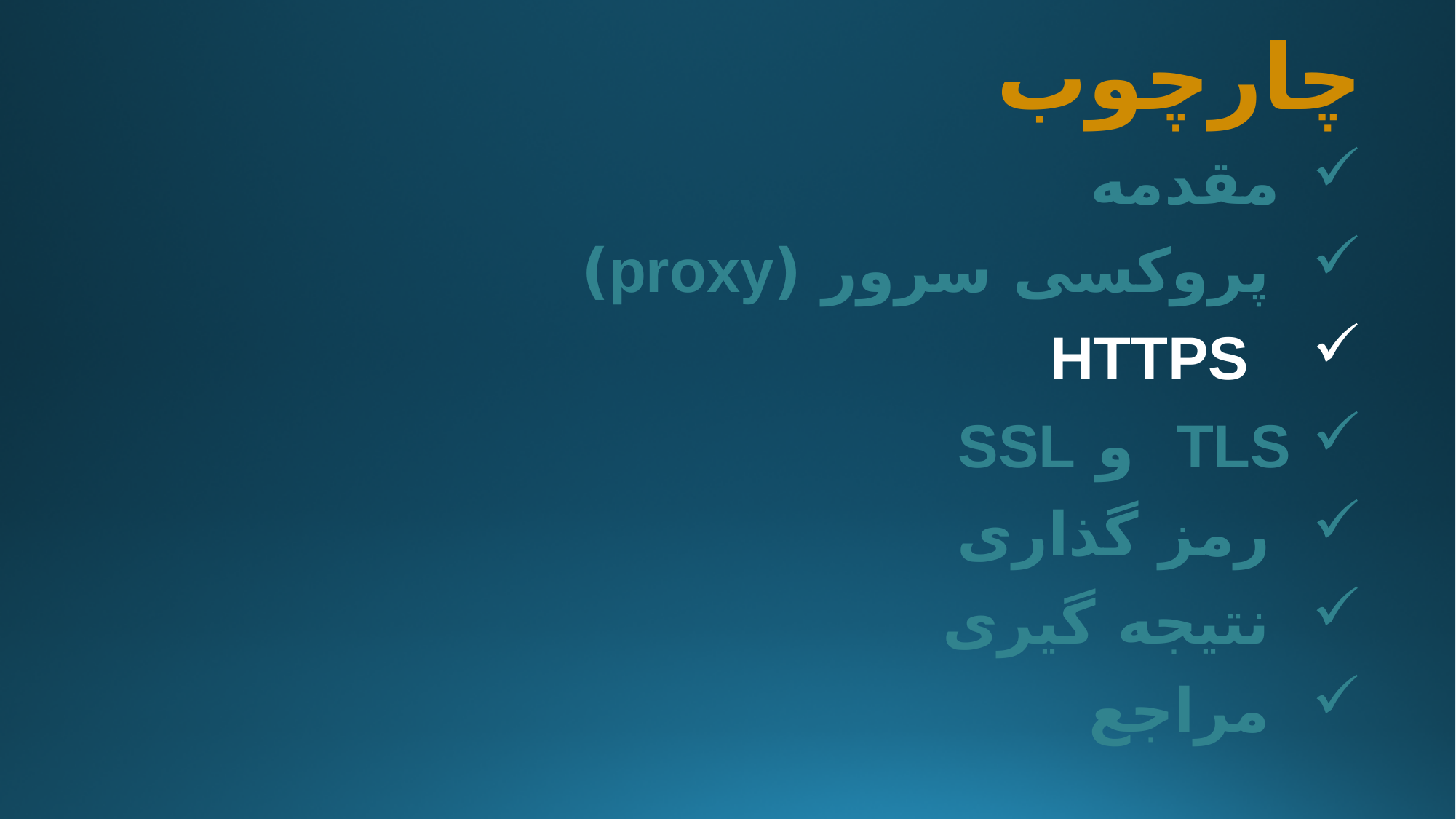

# چارچوب
  مقدمه
  پروکسی سرور (proxy)
   HTTPS
 TLS  و SSL
  رمز گذاری
  نتیجه گیری
  مراجع